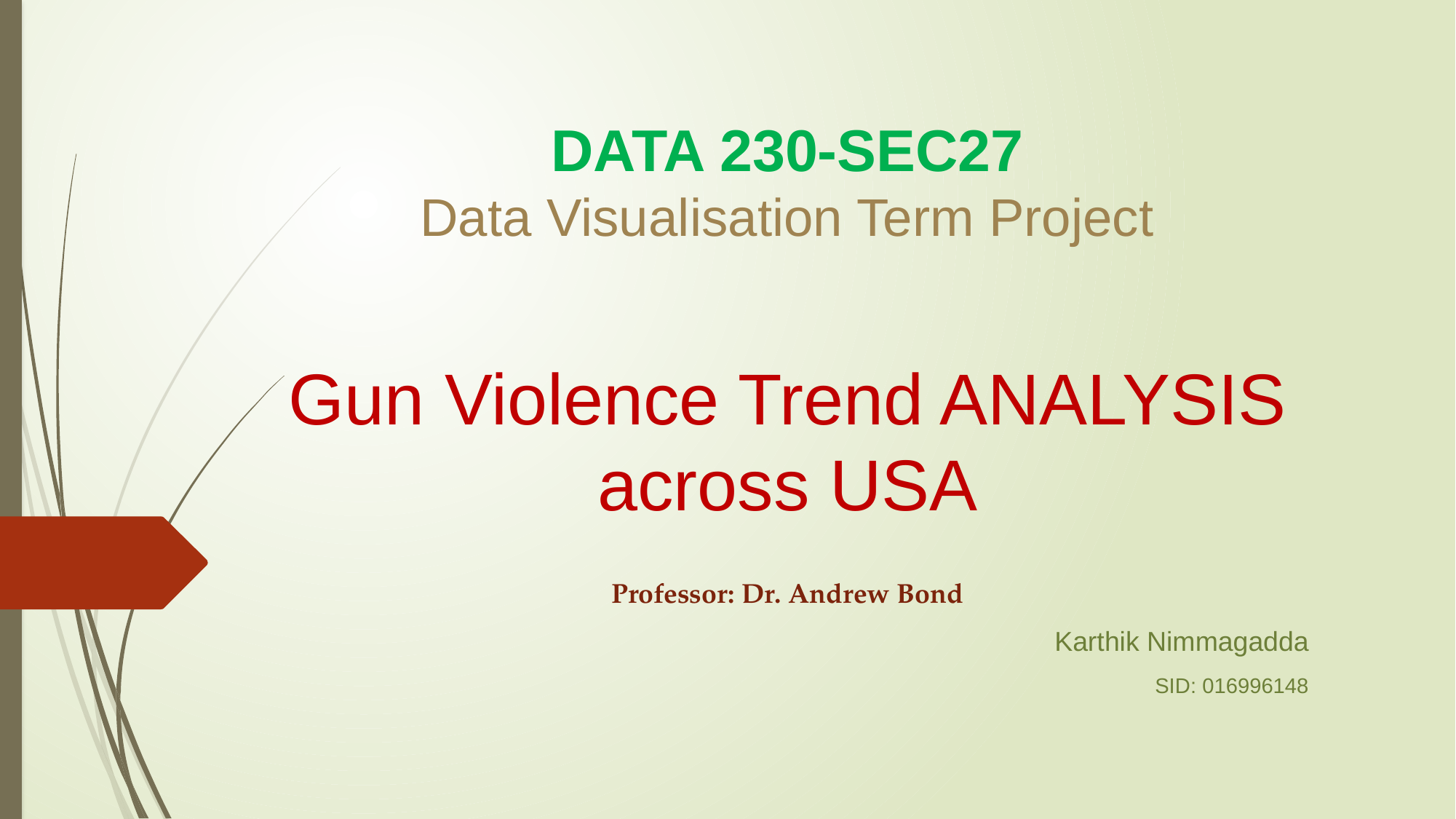

# DATA 230-SEC27 Data Visualisation Term Project Gun Violence Trend ANALYSIS across USA
Professor: Dr. Andrew Bond
 Karthik Nimmagadda
SID: 016996148